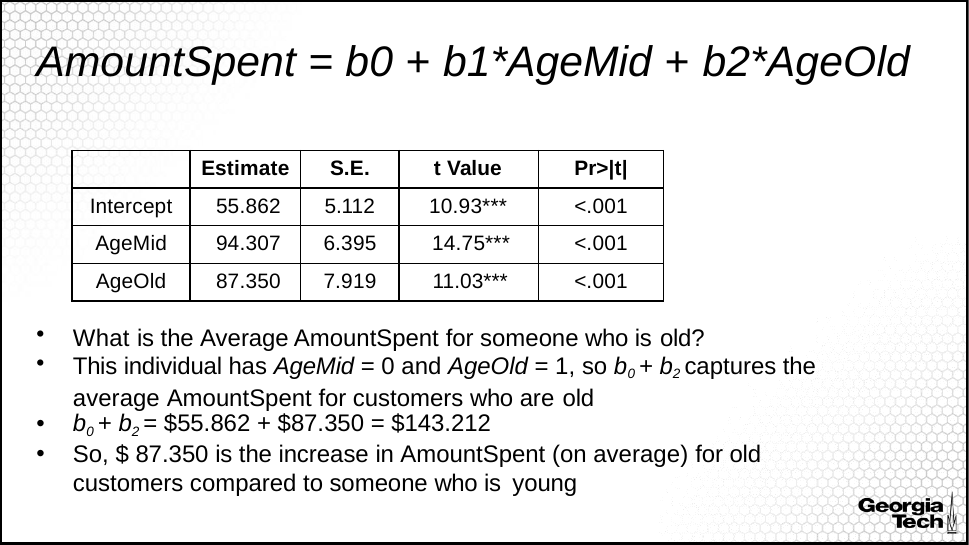

# AmountSpent = b0 + b1*AgeMid + b2*AgeOld
|  | Estimate | S.E. | t Value | Pr>|t| |
| --- | --- | --- | --- | --- |
| Intercept | 55.862 | 5.112 | 10.93\*\*\* | <.001 |
| AgeMid | 94.307 | 6.395 | 14.75\*\*\* | <.001 |
| AgeOld | 87.350 | 7.919 | 11.03\*\*\* | <.001 |

What is the Average AmountSpent for someone who is old?
This individual has AgeMid = 0 and AgeOld = 1, so b0 + b2 captures the  average AmountSpent for customers who are old
b0 + b2 = $55.862 + $87.350 = $143.212
So, $ 87.350 is the increase in AmountSpent (on average) for old  customers compared to someone who is young